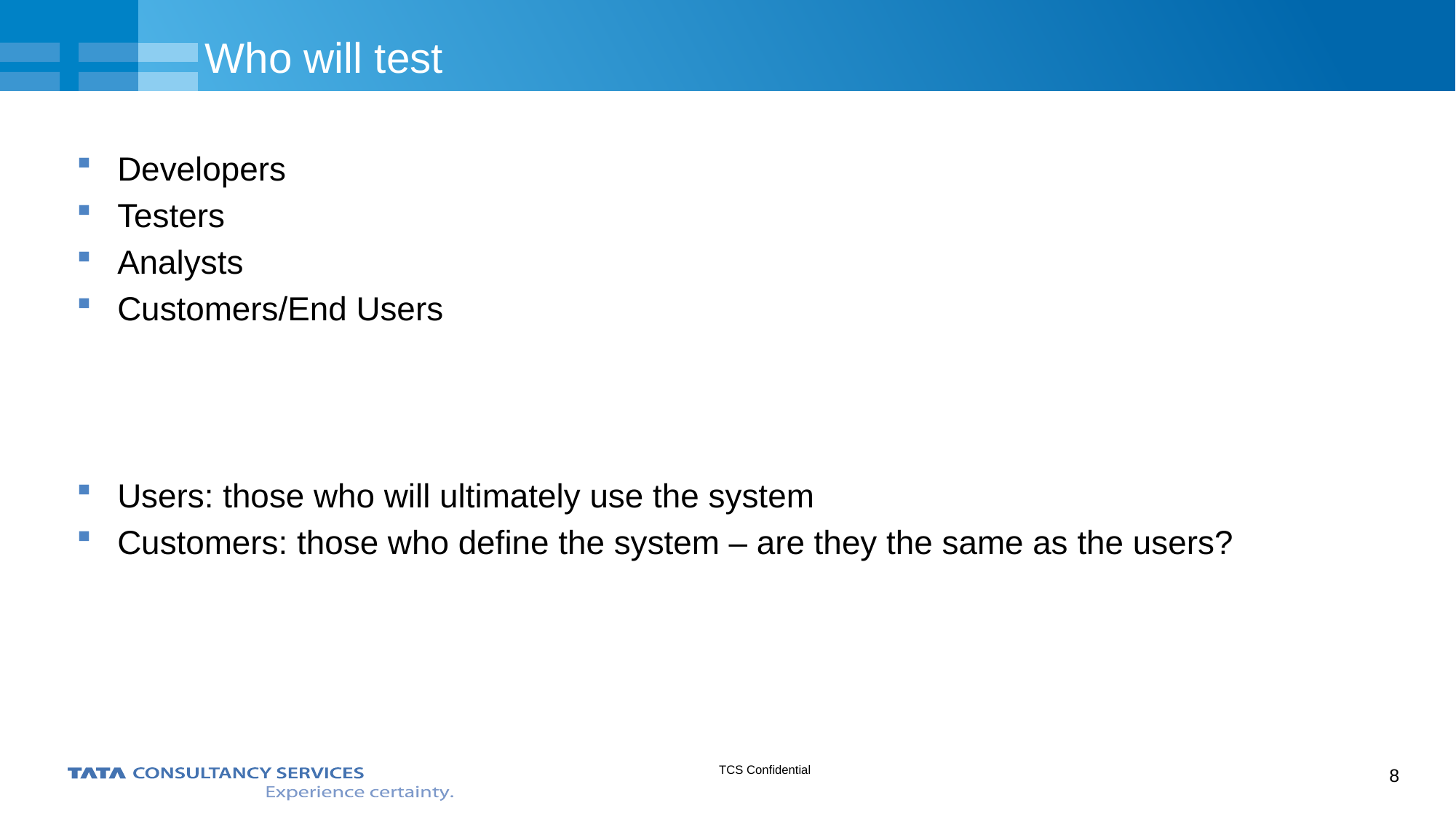

# Who will test
Developers
Testers
Analysts
Customers/End Users

Users: those who will ultimately use the system
Customers: those who define the system – are they the same as the users?